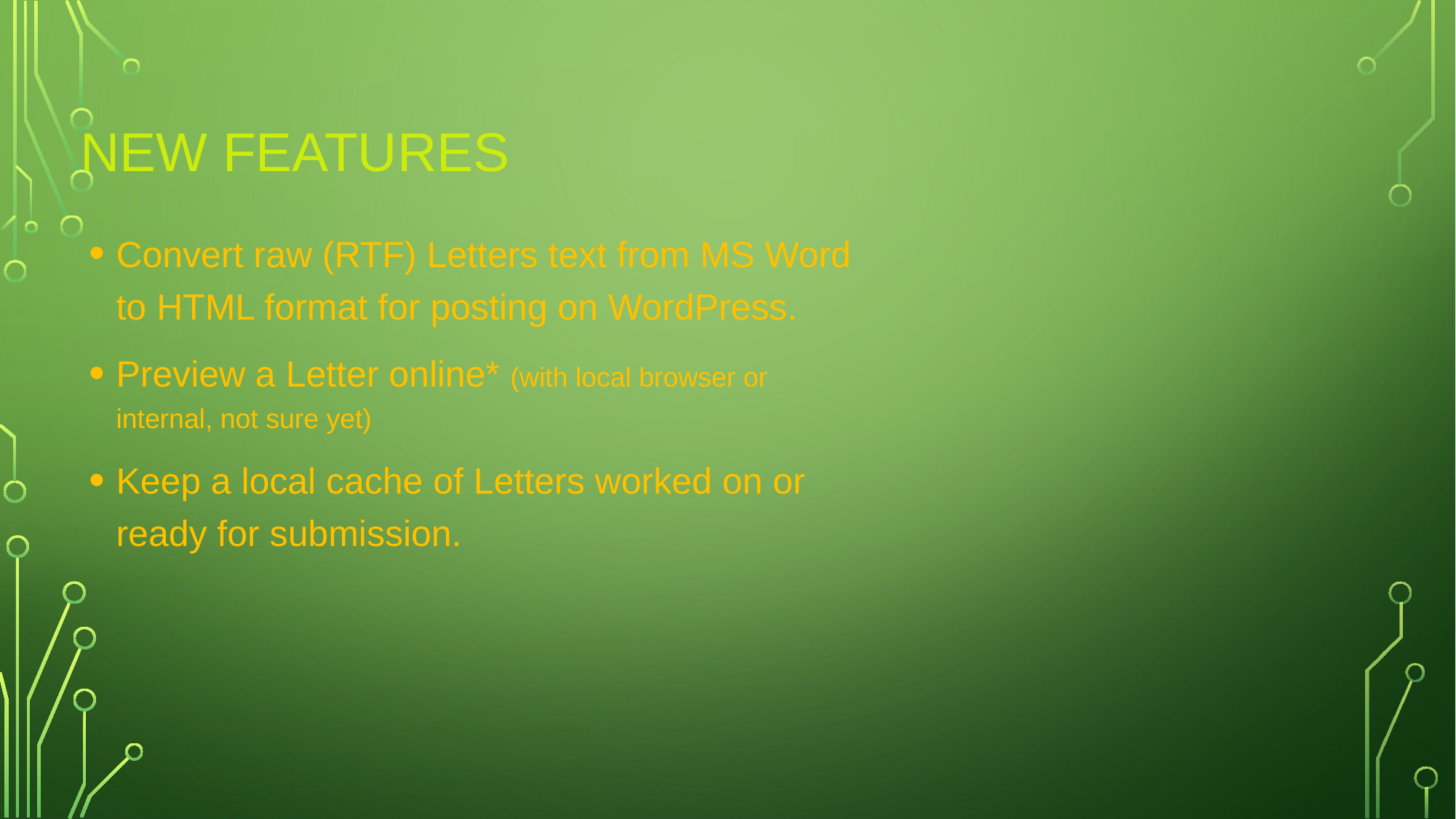

# New features
Convert raw (RTF) Letters text from MS Word to HTML format for posting on WordPress.
Preview a Letter online* (with local browser or internal, not sure yet)
Keep a local cache of Letters worked on or ready for submission.